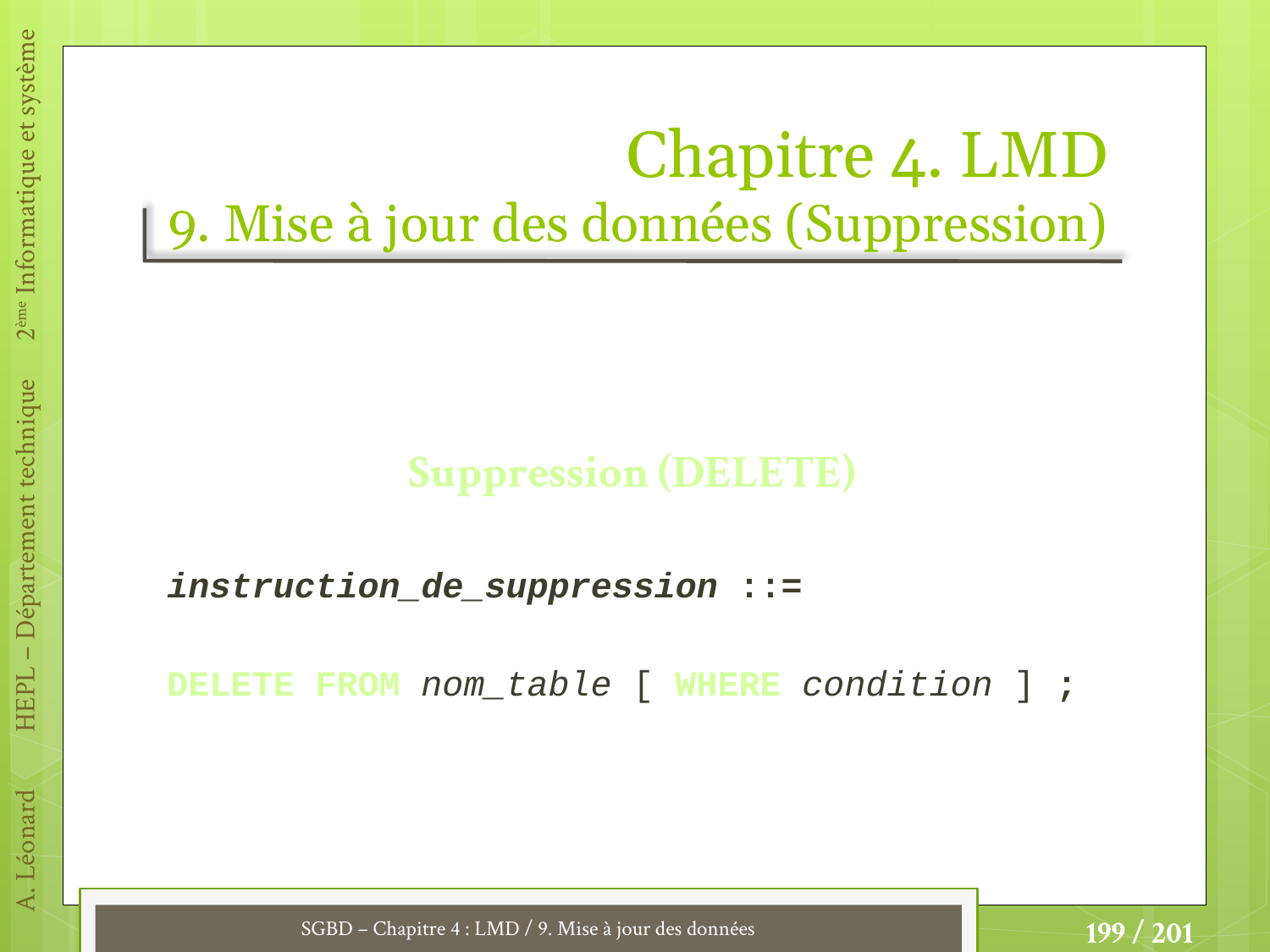

# Chapitre 4. LMD 9. Mise à jour des données (Suppression)
Suppression (DELETE)

instruction_de_suppression ::=

DELETE FROM nom_table [ WHERE condition ] ;
SGBD – Chapitre 4 : LMD / 9. Mise à jour des données